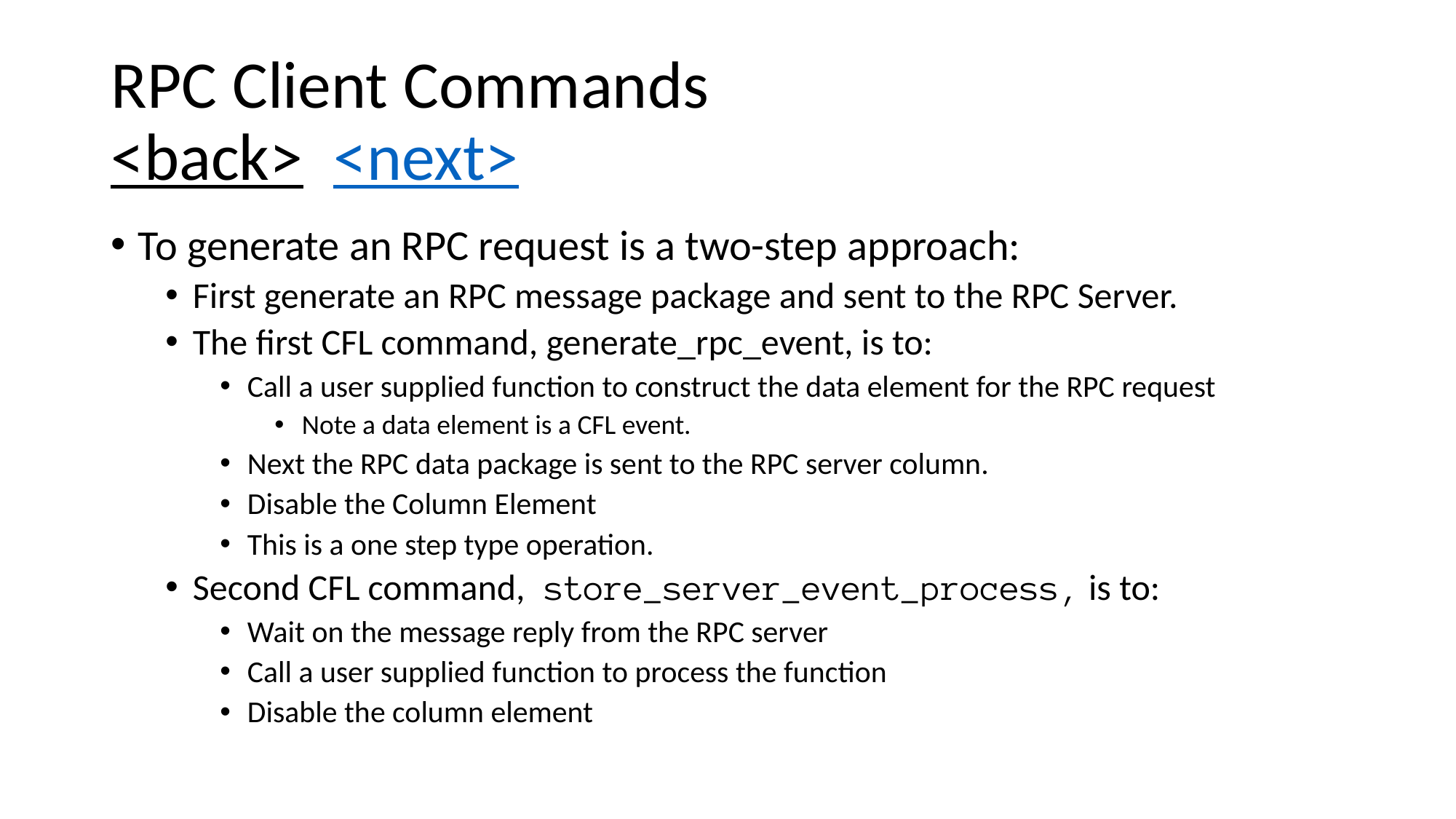

# RPC Client Commands <back>  <next>
To generate an RPC request is a two-step approach:
First generate an RPC message package and sent to the RPC Server.
The first CFL command, generate_rpc_event, is to:
Call a user supplied function to construct the data element for the RPC request
Note a data element is a CFL event.
Next the RPC data package is sent to the RPC server column.
Disable the Column Element
This is a one step type operation.
Second CFL command, store_server_event_process, is to:
Wait on the message reply from the RPC server
Call a user supplied function to process the function
Disable the column element